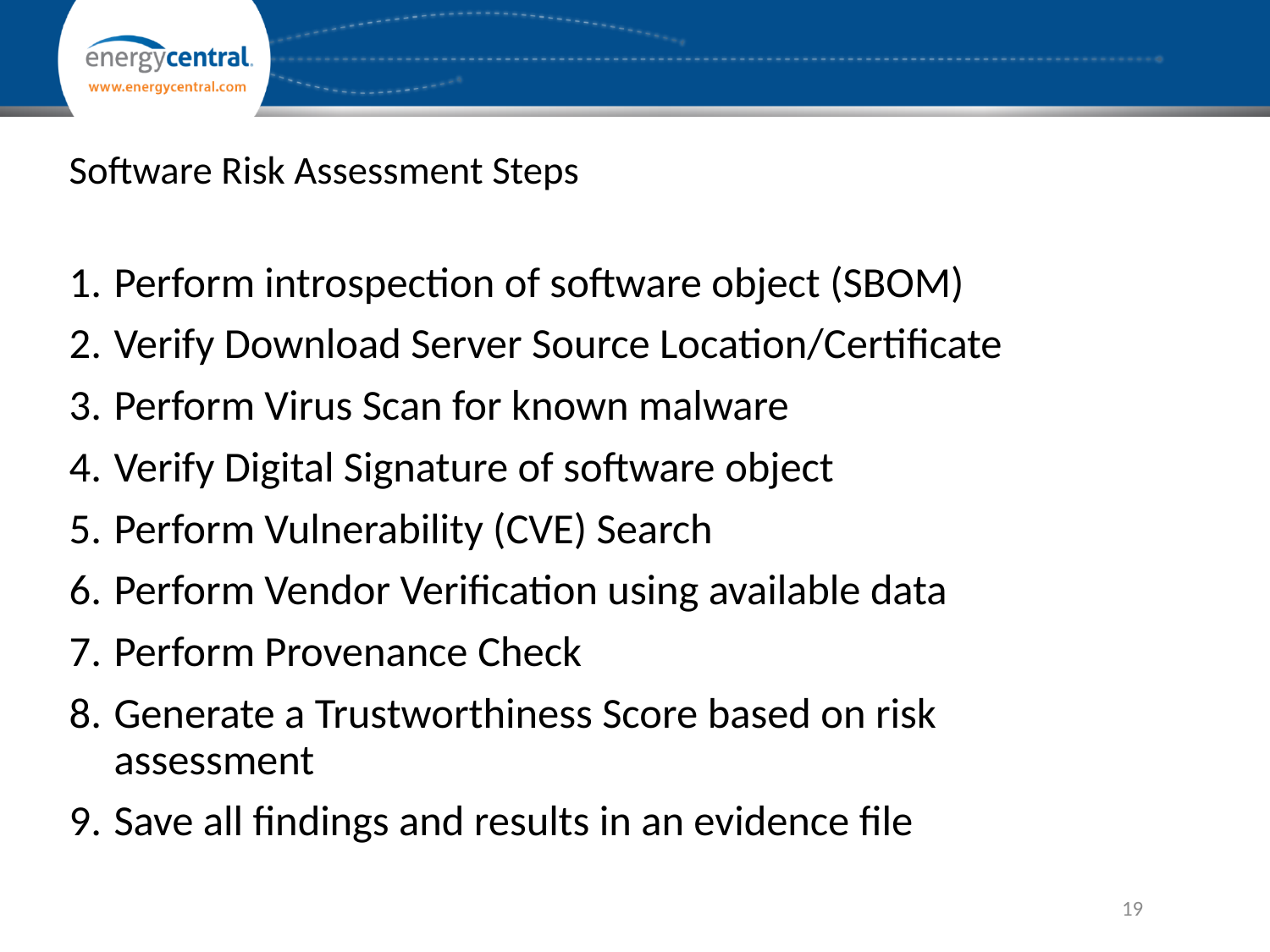

# Software Risk Assessment Steps
Perform introspection of software object (SBOM)
Verify Download Server Source Location/Certificate
Perform Virus Scan for known malware
Verify Digital Signature of software object
Perform Vulnerability (CVE) Search
Perform Vendor Verification using available data
Perform Provenance Check
Generate a Trustworthiness Score based on risk assessment
Save all findings and results in an evidence file

19